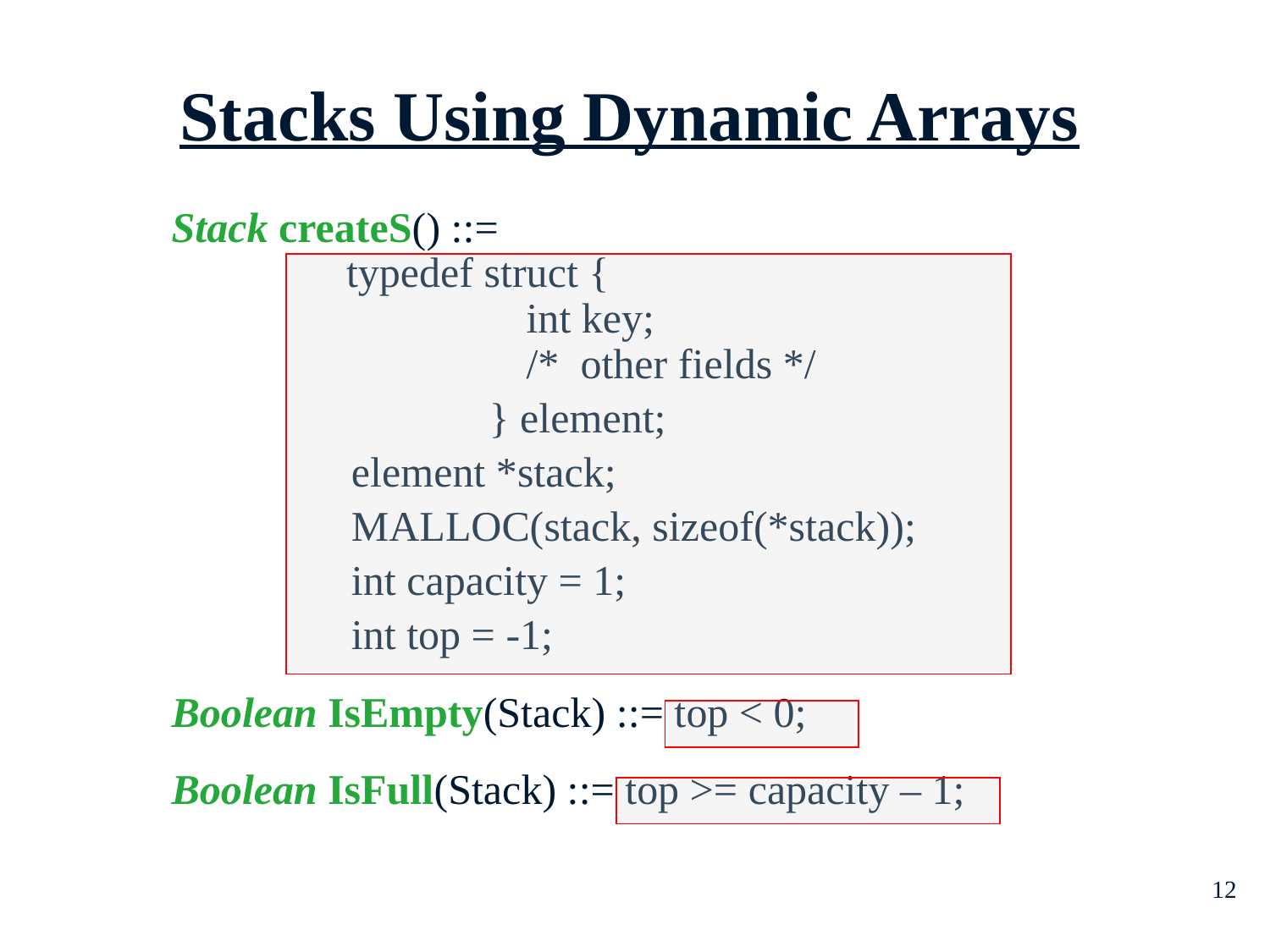

# Stacks Using Dynamic Arrays
Stack createS() ::=
            typedef struct {
                             int key;
                             /*  other fields */
                              } element;
                 element *stack;
                 MALLOC(stack, sizeof(*stack));
                 int capacity = 1;
                 int top = -1;
Boolean IsEmpty(Stack) ::= top < 0;
Boolean IsFull(Stack) ::= top >= capacity – 1;

12